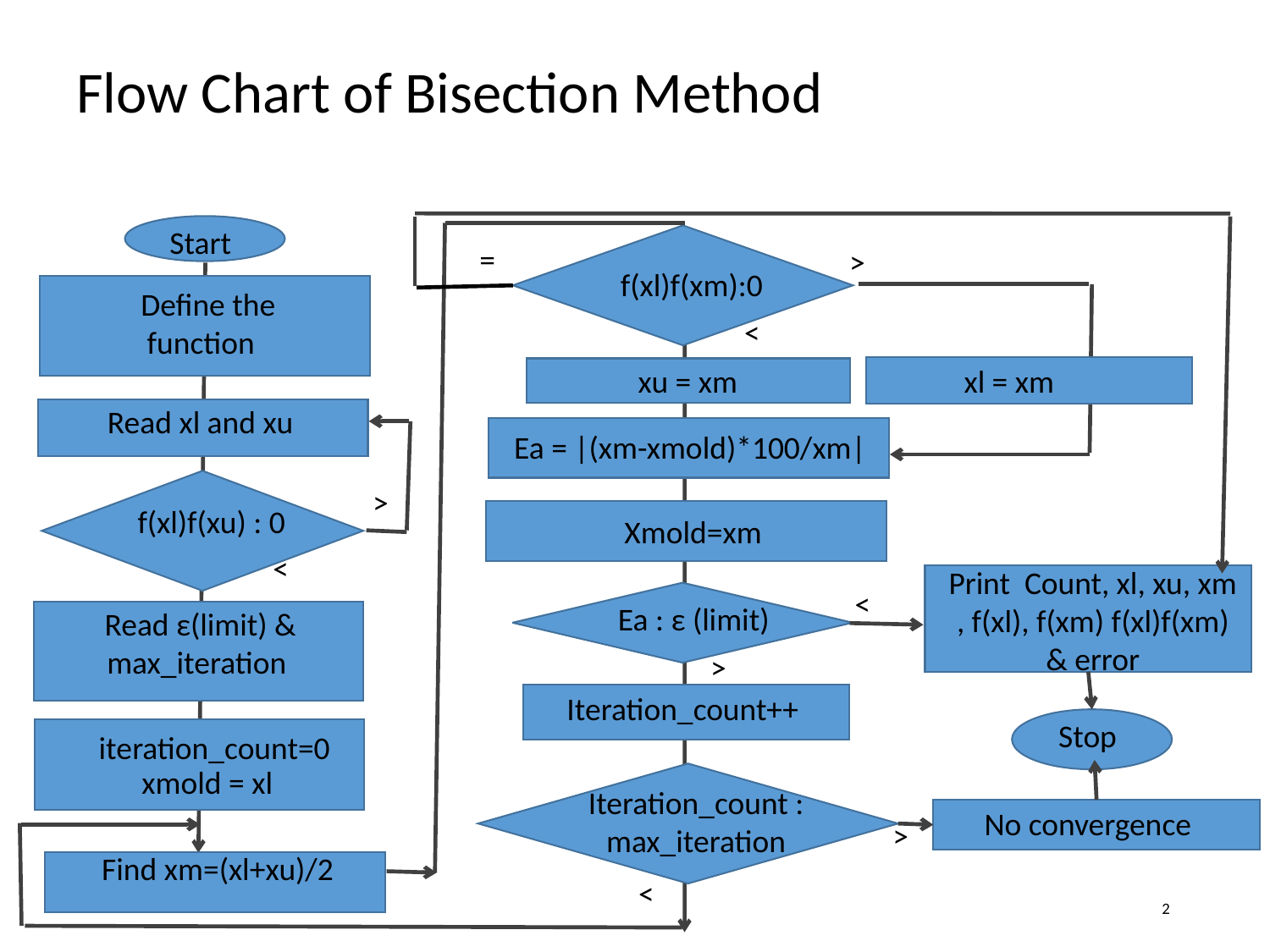

# Flow Chart of Bisection Method

Start

=
>
f(xl)f(xm):0

Define the function
<
xu = xm
xl = xm

Read xl and xu

Ea = |(xm-xmold)*100/xm|

>
f(xl)f(xu) : 0

Xmold=xm
<
Print  Count, xl, xu, xm , f(xl), f(xm) f(xl)f(xm) & error

<

Ea : ε (limit)
Read ε(limit) & max_iteration

>
Iteration_count++

Stop

iteration_count=0
xmold = xl

Iteration_count : max_iteration
No convergence

>
Find xm=(xl+xu)/2

<
2